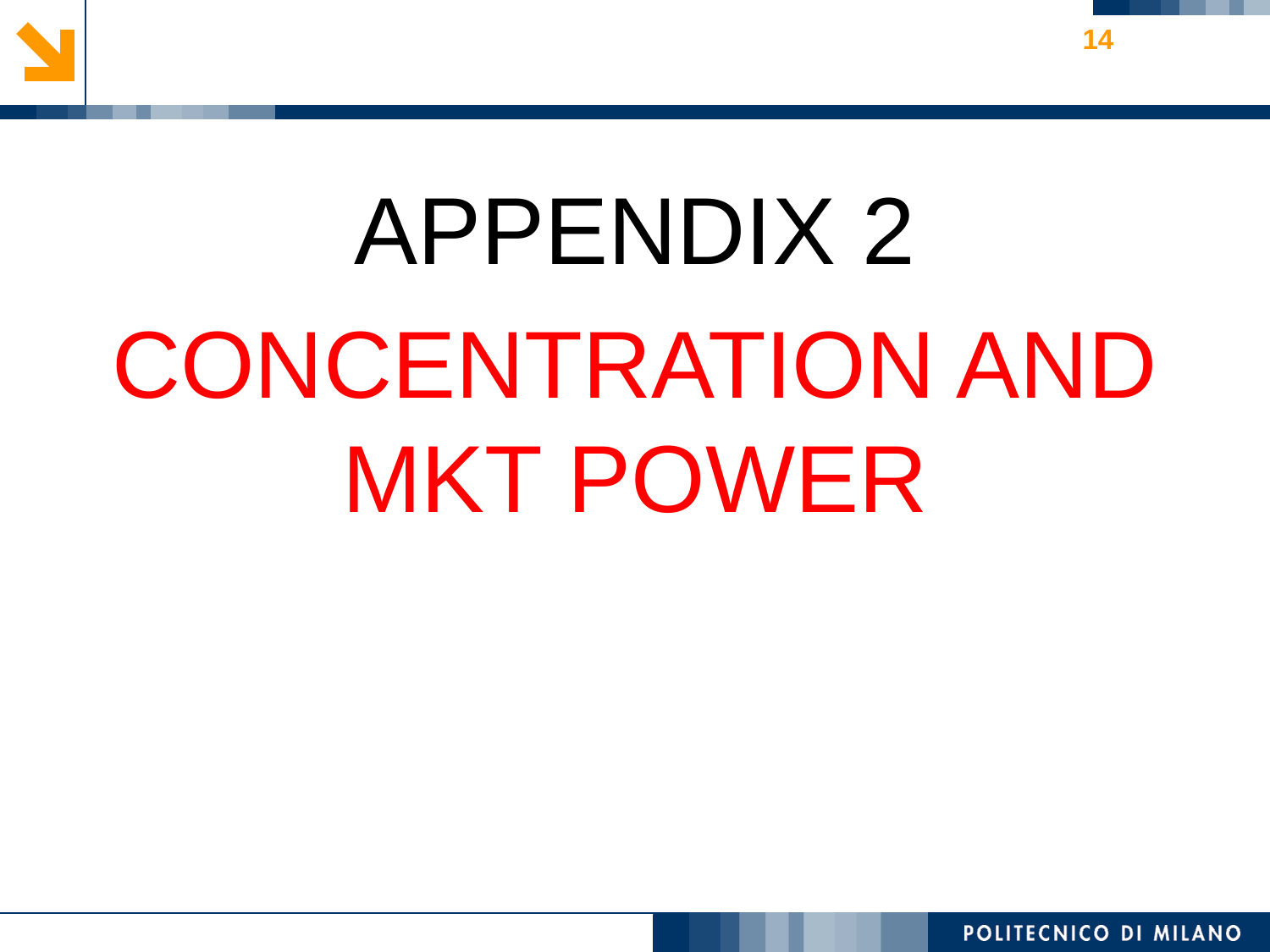

#
14
APPENDIX 2
CONCENTRATION AND MKT POWER